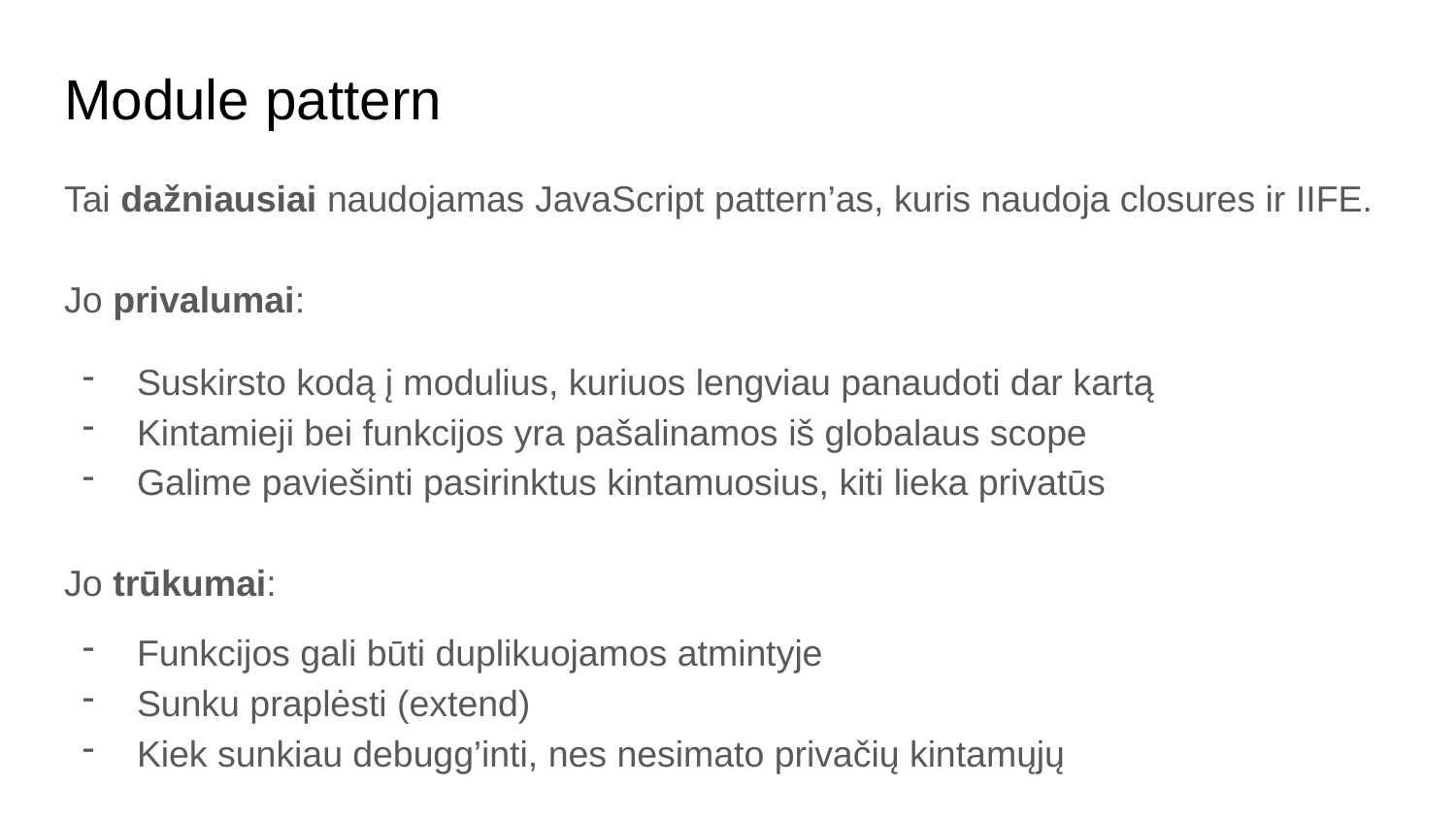

# Module pattern
Tai dažniausiai naudojamas JavaScript pattern’as, kuris naudoja closures ir IIFE.
Jo privalumai:
Suskirsto kodą į modulius, kuriuos lengviau panaudoti dar kartą
Kintamieji bei funkcijos yra pašalinamos iš globalaus scope
Galime paviešinti pasirinktus kintamuosius, kiti lieka privatūs

Jo trūkumai:
Funkcijos gali būti duplikuojamos atmintyje
Sunku praplėsti (extend)
Kiek sunkiau debugg’inti, nes nesimato privačių kintamųjų